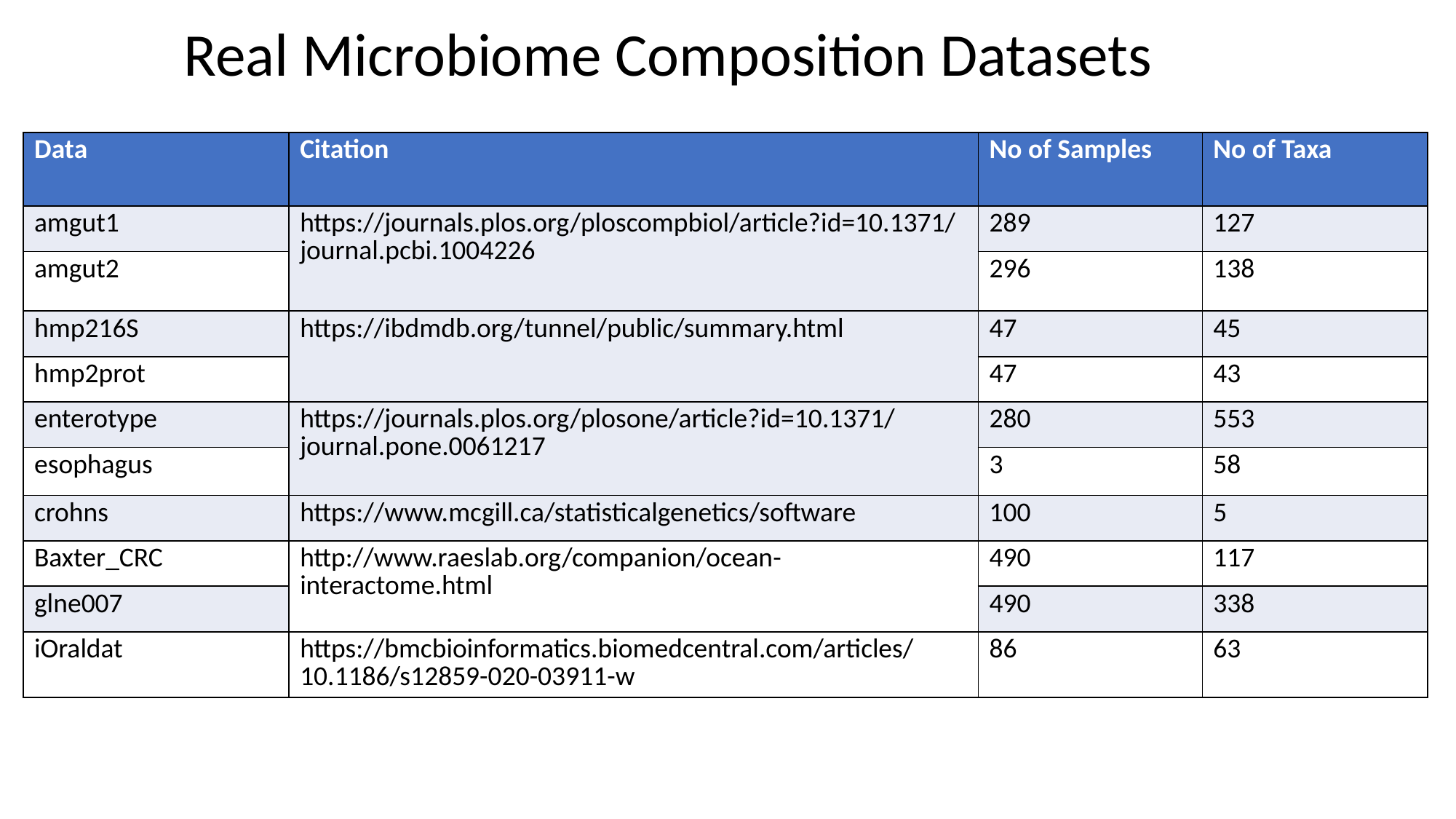

# Real Microbiome Composition Datasets
| Data | Citation | No of Samples | No of Taxa |
| --- | --- | --- | --- |
| amgut1 | https://journals.plos.org/ploscompbiol/article?id=10.1371/journal.pcbi.1004226 | 289 | 127 |
| amgut2 |  | 296 | 138 |
| hmp216S | https://ibdmdb.org/tunnel/public/summary.html | 47 | 45 |
| hmp2prot |  | 47 | 43 |
| enterotype | https://journals.plos.org/plosone/article?id=10.1371/journal.pone.0061217 | 280 | 553 |
| esophagus |  | 3 | 58 |
| crohns | https://www.mcgill.ca/statisticalgenetics/software | 100 | 5 |
| Baxter\_CRC | http://www.raeslab.org/companion/ocean-interactome.html | 490 | 117 |
| glne007 |  | 490 | 338 |
| iOraldat | https://bmcbioinformatics.biomedcentral.com/articles/10.1186/s12859-020-03911-w | 86 | 63 |